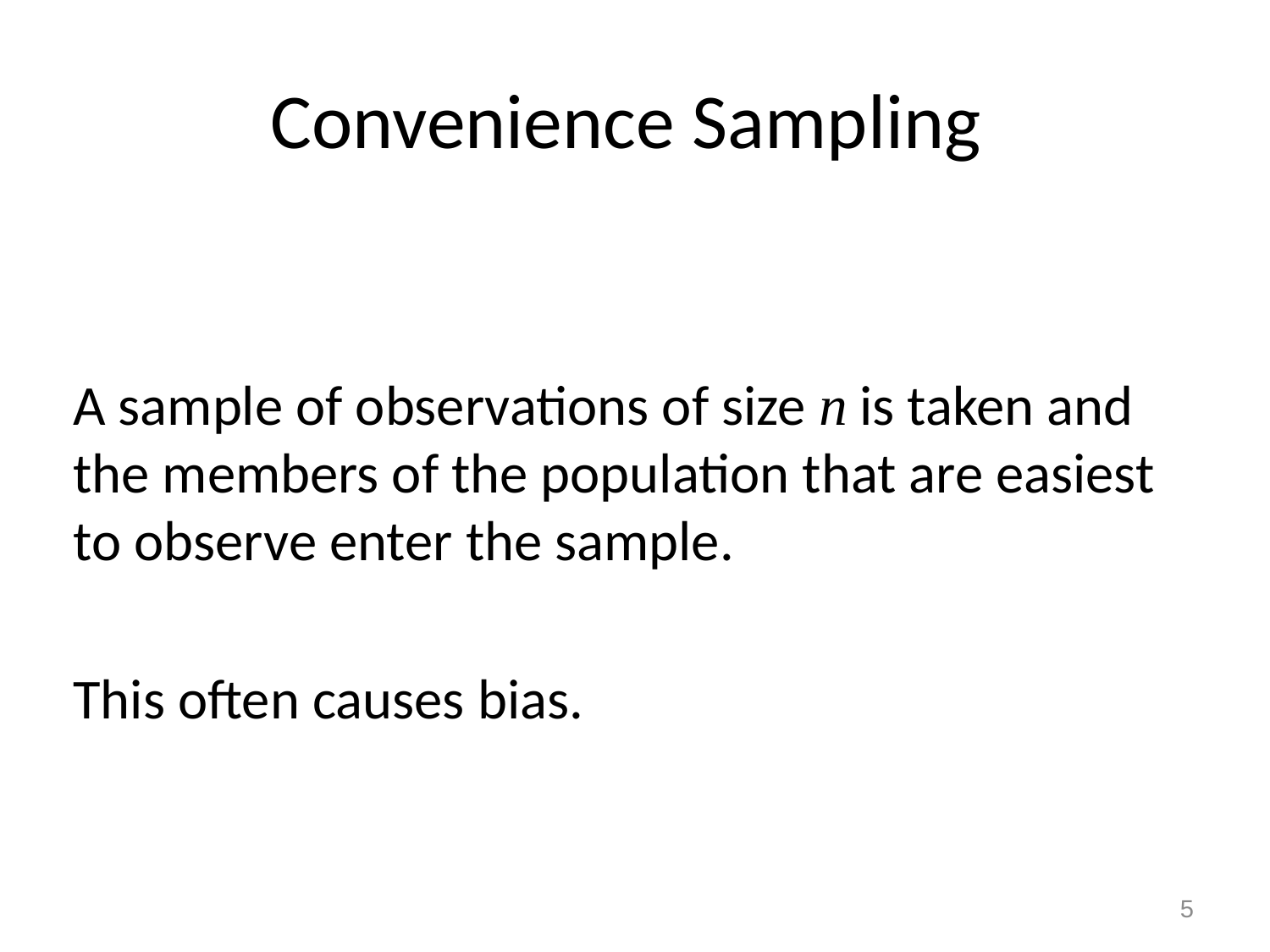

# Convenience Sampling
A sample of observations of size n is taken and the members of the population that are easiest to observe enter the sample.

This often causes bias.

5